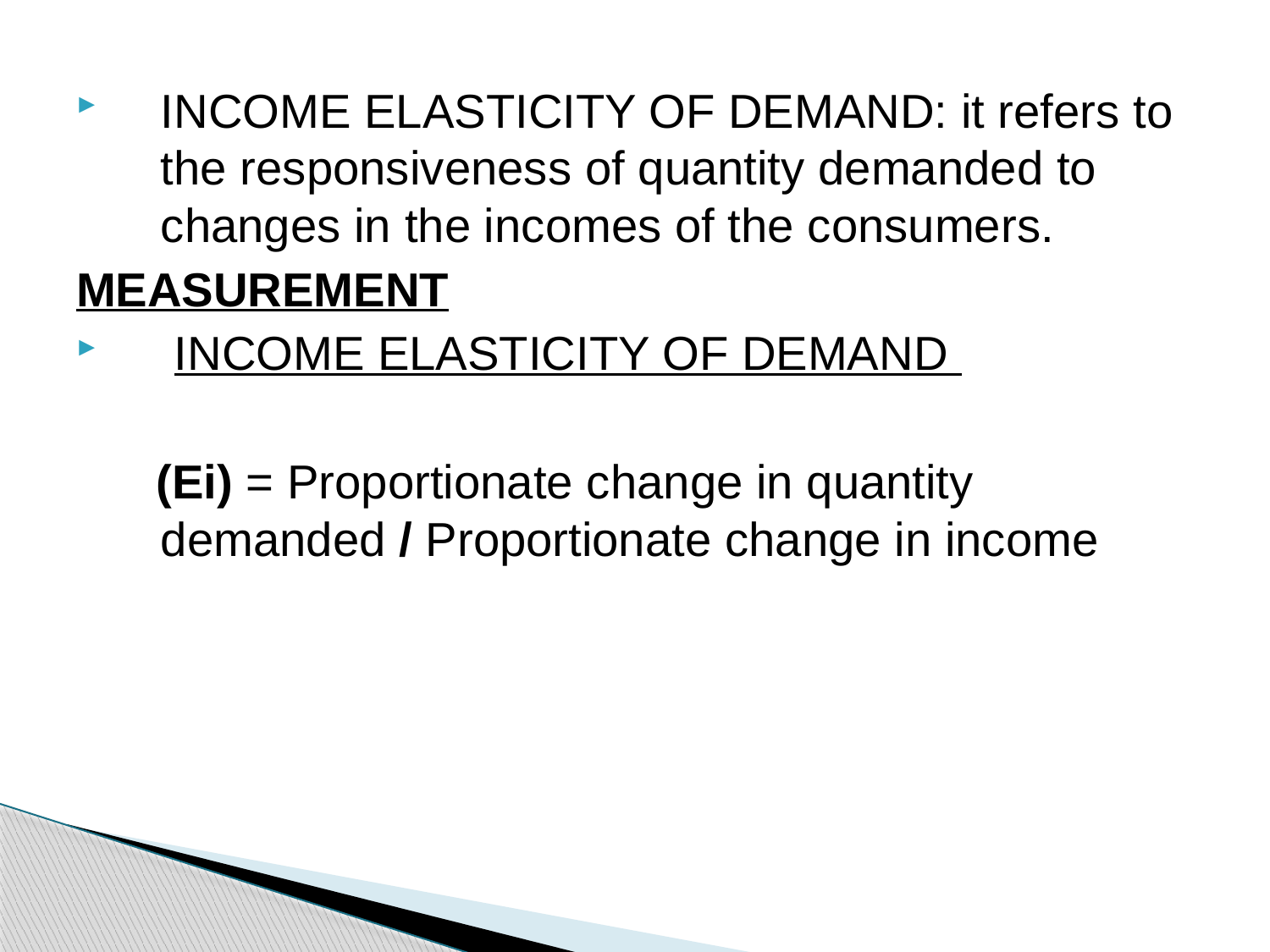

INCOME ELASTICITY OF DEMAND: it refers to the responsiveness of quantity demanded to changes in the incomes of the consumers.
MEASUREMENT
 INCOME ELASTICITY OF DEMAND

      (Ei) = Proportionate change in quantity demanded / Proportionate change in income